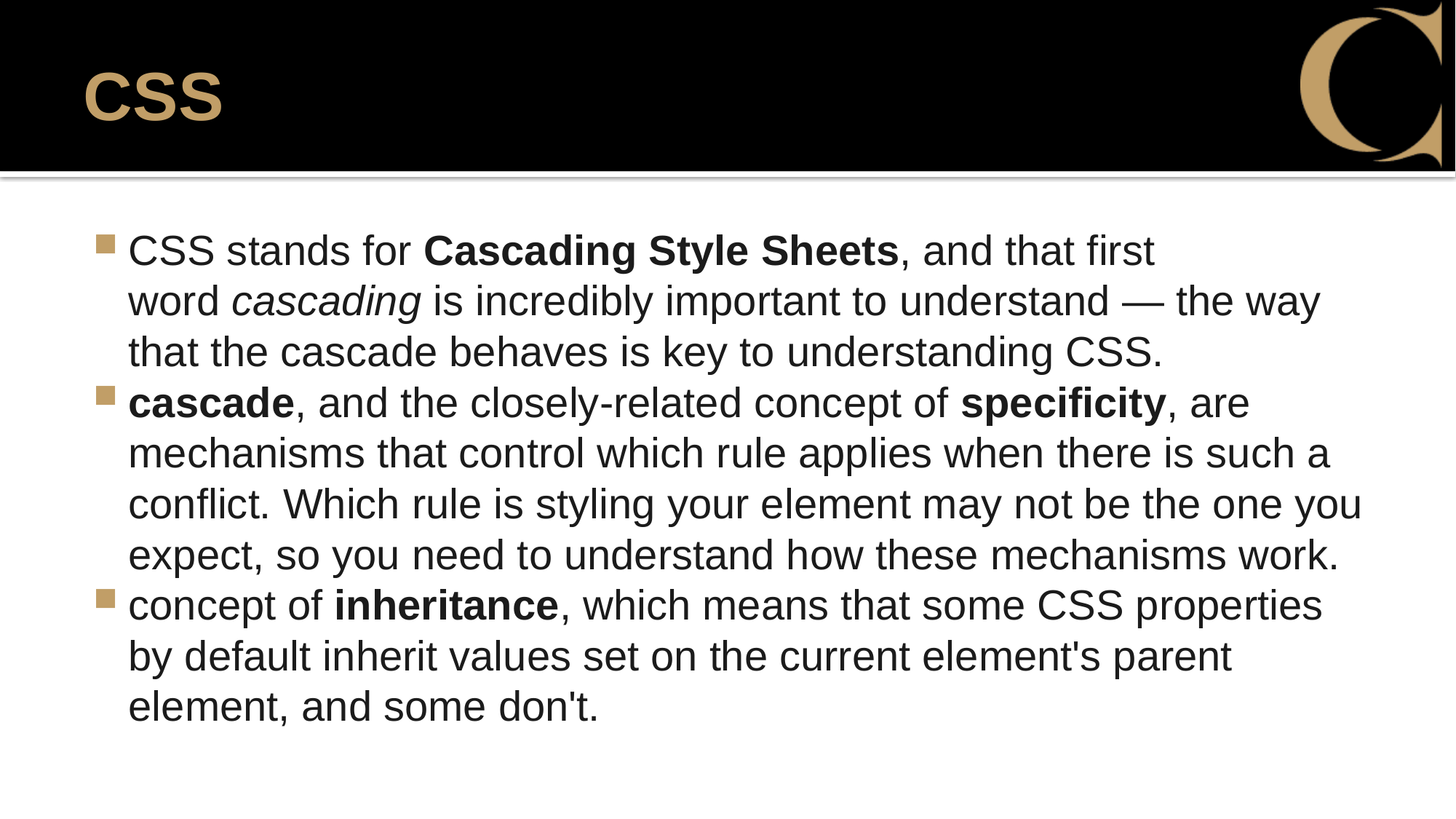

# CSS
CSS stands for Cascading Style Sheets, and that first word cascading is incredibly important to understand — the way that the cascade behaves is key to understanding CSS.
cascade, and the closely-related concept of specificity, are mechanisms that control which rule applies when there is such a conflict. Which rule is styling your element may not be the one you expect, so you need to understand how these mechanisms work.
concept of inheritance, which means that some CSS properties by default inherit values set on the current element's parent element, and some don't.